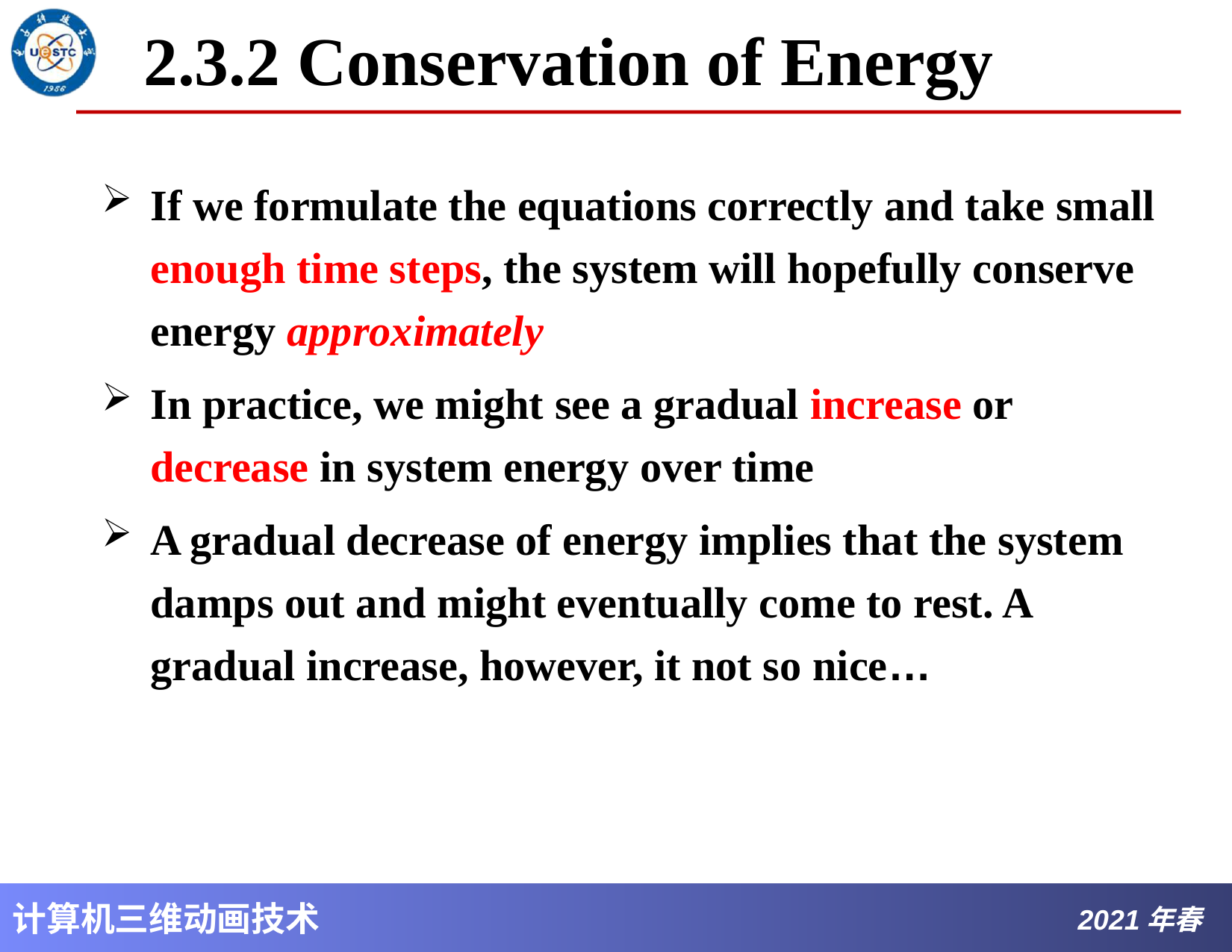

# 2.3.2 Conservation of Energy
If we formulate the equations correctly and take small enough time steps, the system will hopefully conserve energy approximately
In practice, we might see a gradual increase or decrease in system energy over time
A gradual decrease of energy implies that the system damps out and might eventually come to rest. A gradual increase, however, it not so nice…